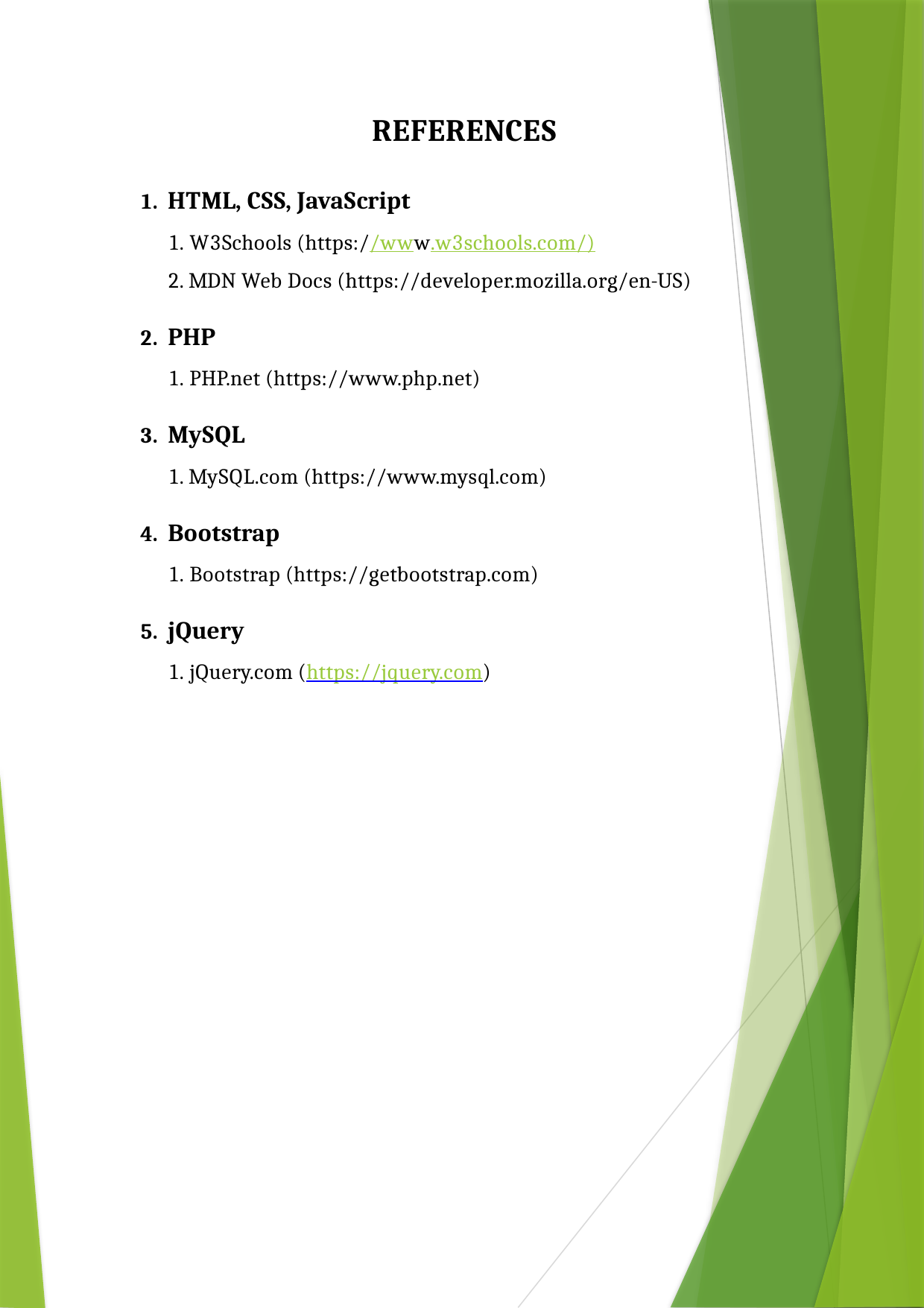

REFERENCES

HTML, CSS, JavaScript
W3Schools (https://www.w3schools.com/)
MDN Web Docs (https://developer.mozilla.org/en-US)

PHP
PHP.net (https://www.php.net)

MySQL
MySQL.com (https://www.mysql.com)

Bootstrap
Bootstrap (https://getbootstrap.com)

jQuery
jQuery.com (https://jquery.com)
53